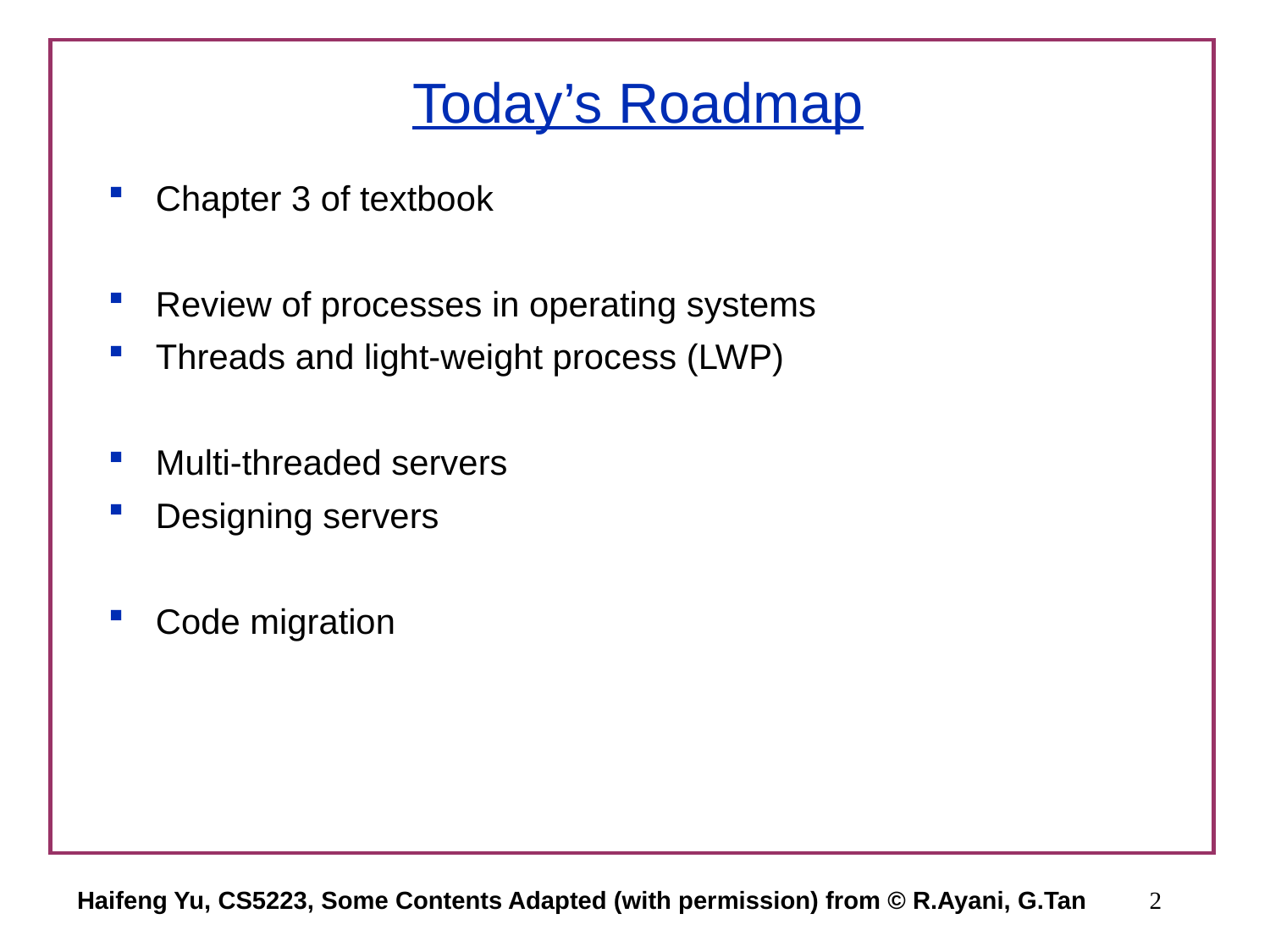

# Today’s Roadmap
Chapter 3 of textbook

Review of processes in operating systems
Threads and light-weight process (LWP)

Multi-threaded servers
Designing servers

Code migration

Haifeng Yu, CS5223, Some Contents Adapted (with permission) from © R.Ayani, G.Tan
2